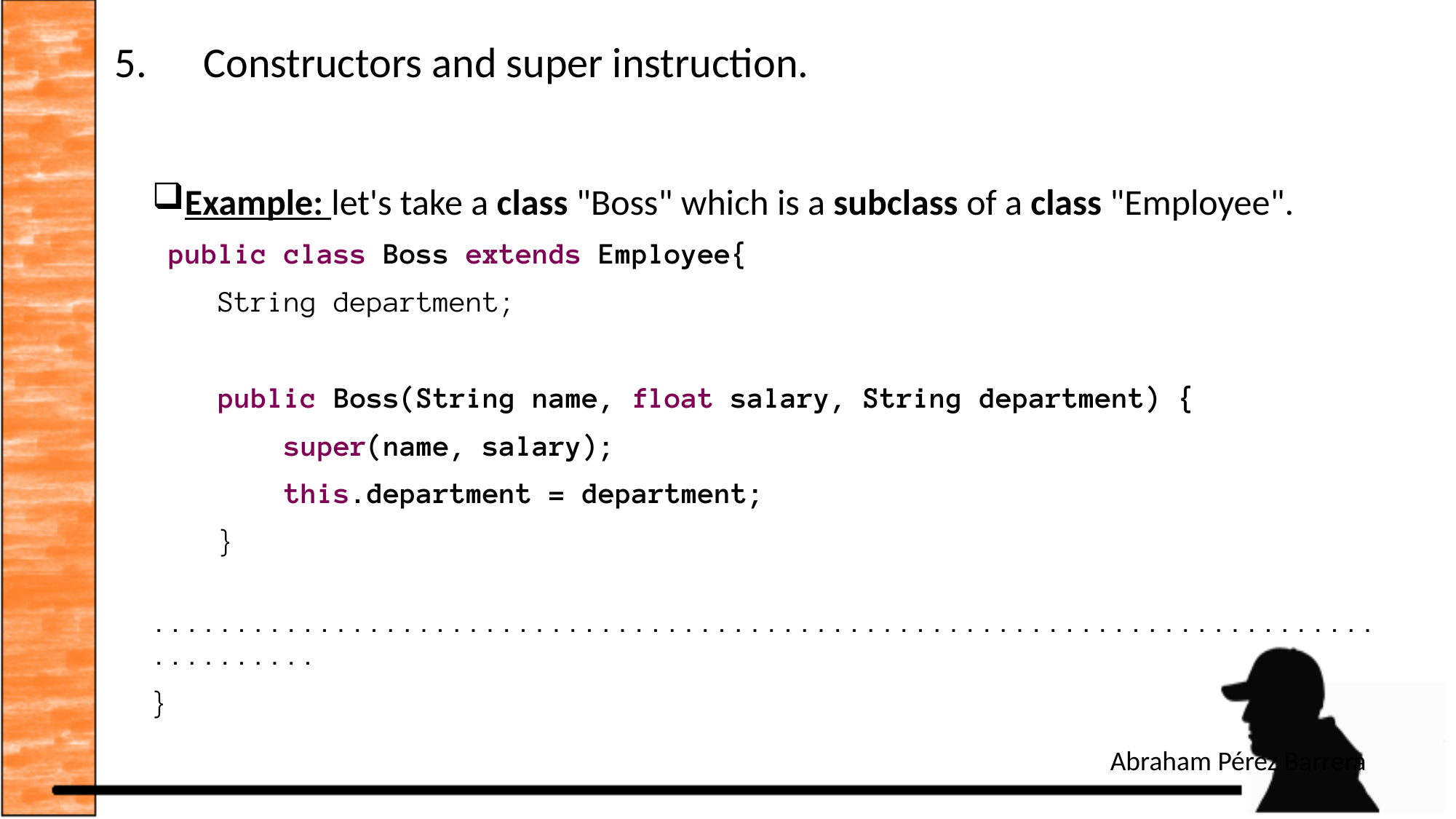

# Constructors and super instruction.
Example: let's take a class "Boss" which is a subclass of a class "Employee".
 public class Boss extends Employee{
    String department;

    public Boss(String name, float salary, String department) {
        super(name, salary);
        this.department = department;
    }
		....................................................................................
}